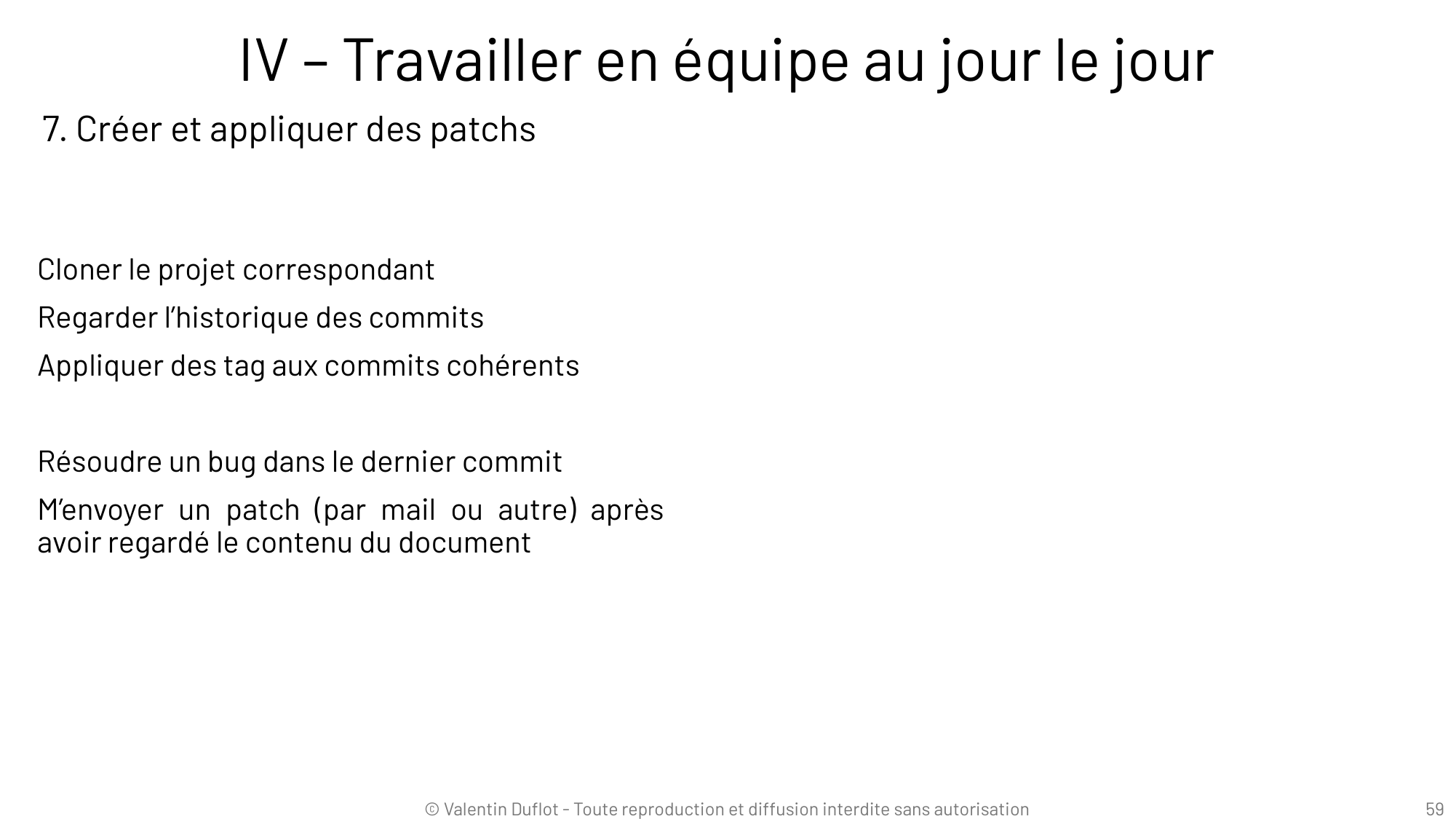

# IV – Travailler en équipe au jour le jour
7. Créer et appliquer des patchs
Cloner le projet correspondant
Regarder l’historique des commits
Appliquer des tag aux commits cohérents

Résoudre un bug dans le dernier commit
M’envoyer un patch (par mail ou autre) après avoir regardé le contenu du document
59
© Valentin Duflot - Toute reproduction et diffusion interdite sans autorisation